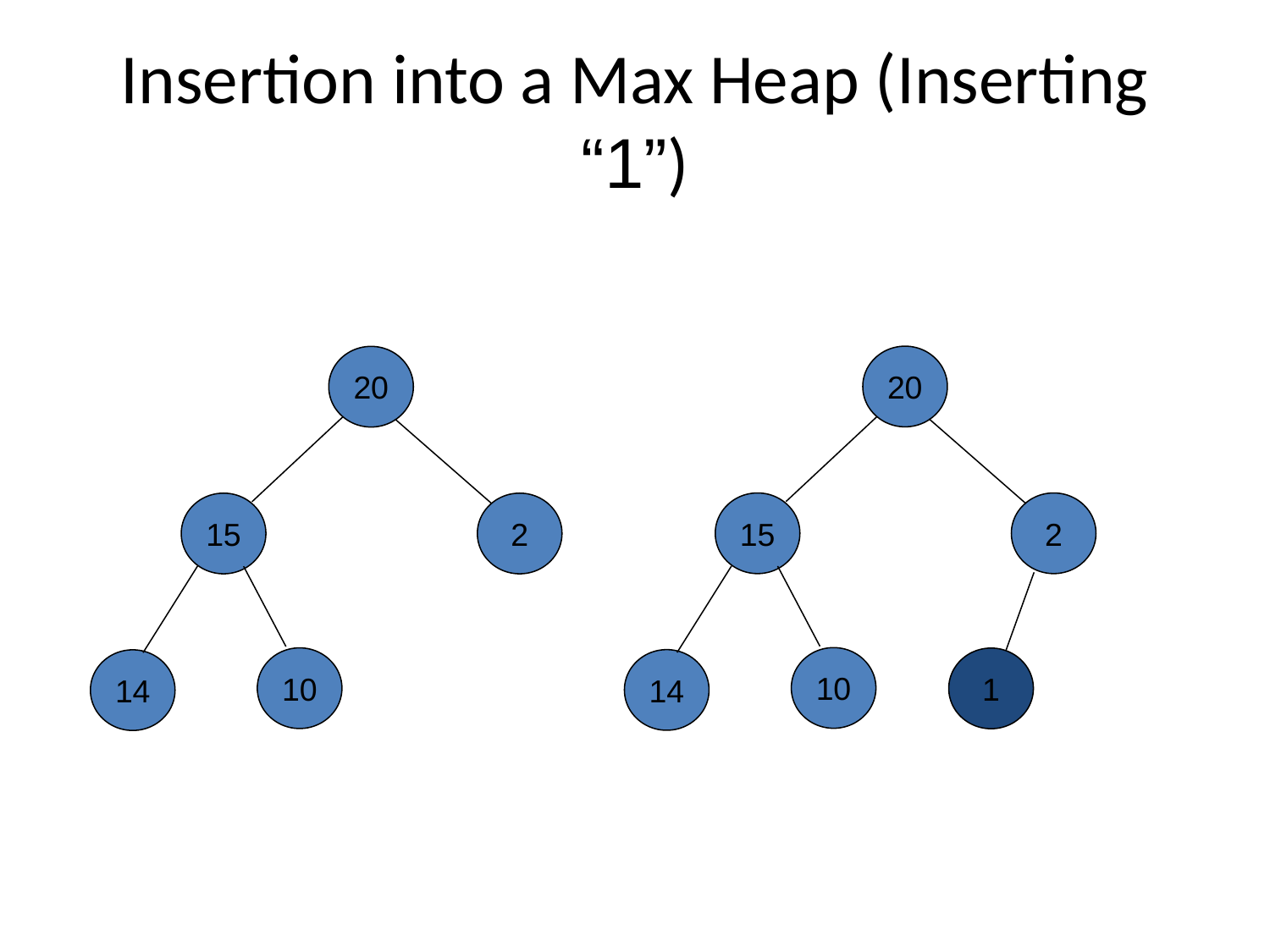

# Insertion into a Max Heap (Inserting “1”)
20
20

15
2
15
2

10
10
1
14
14